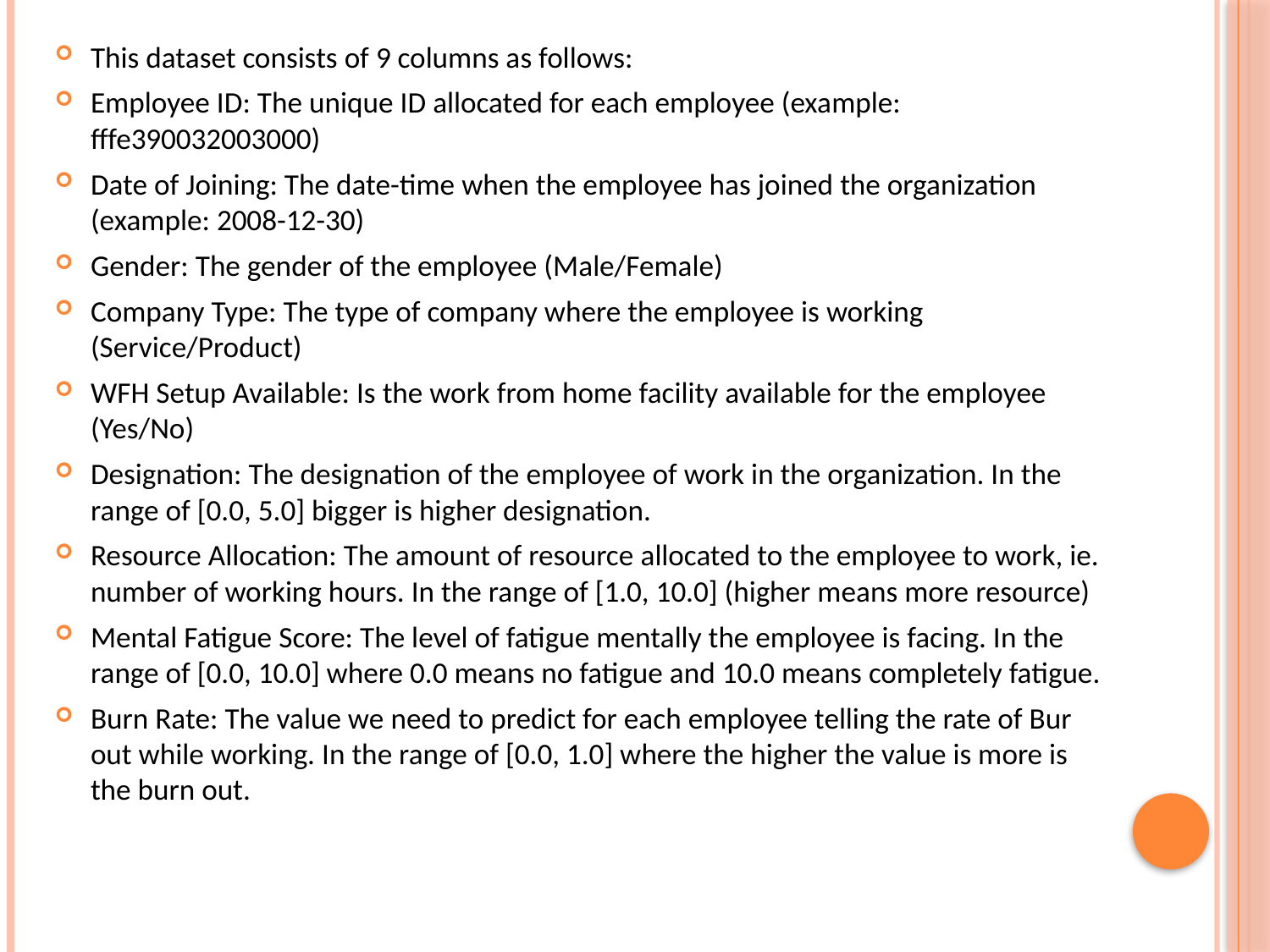

This dataset consists of 9 columns as follows:
Employee ID: The unique ID allocated for each employee (example: fffe390032003000)
Date of Joining: The date-time when the employee has joined the organization (example: 2008-12-30)
Gender: The gender of the employee (Male/Female)
Company Type: The type of company where the employee is working (Service/Product)
WFH Setup Available: Is the work from home facility available for the employee (Yes/No)
Designation: The designation of the employee of work in the organization. In the range of [0.0, 5.0] bigger is higher designation.
Resource Allocation: The amount of resource allocated to the employee to work, ie. number of working hours. In the range of [1.0, 10.0] (higher means more resource)
Mental Fatigue Score: The level of fatigue mentally the employee is facing. In the range of [0.0, 10.0] where 0.0 means no fatigue and 10.0 means completely fatigue.
Burn Rate: The value we need to predict for each employee telling the rate of Bur out while working. In the range of [0.0, 1.0] where the higher the value is more is the burn out.